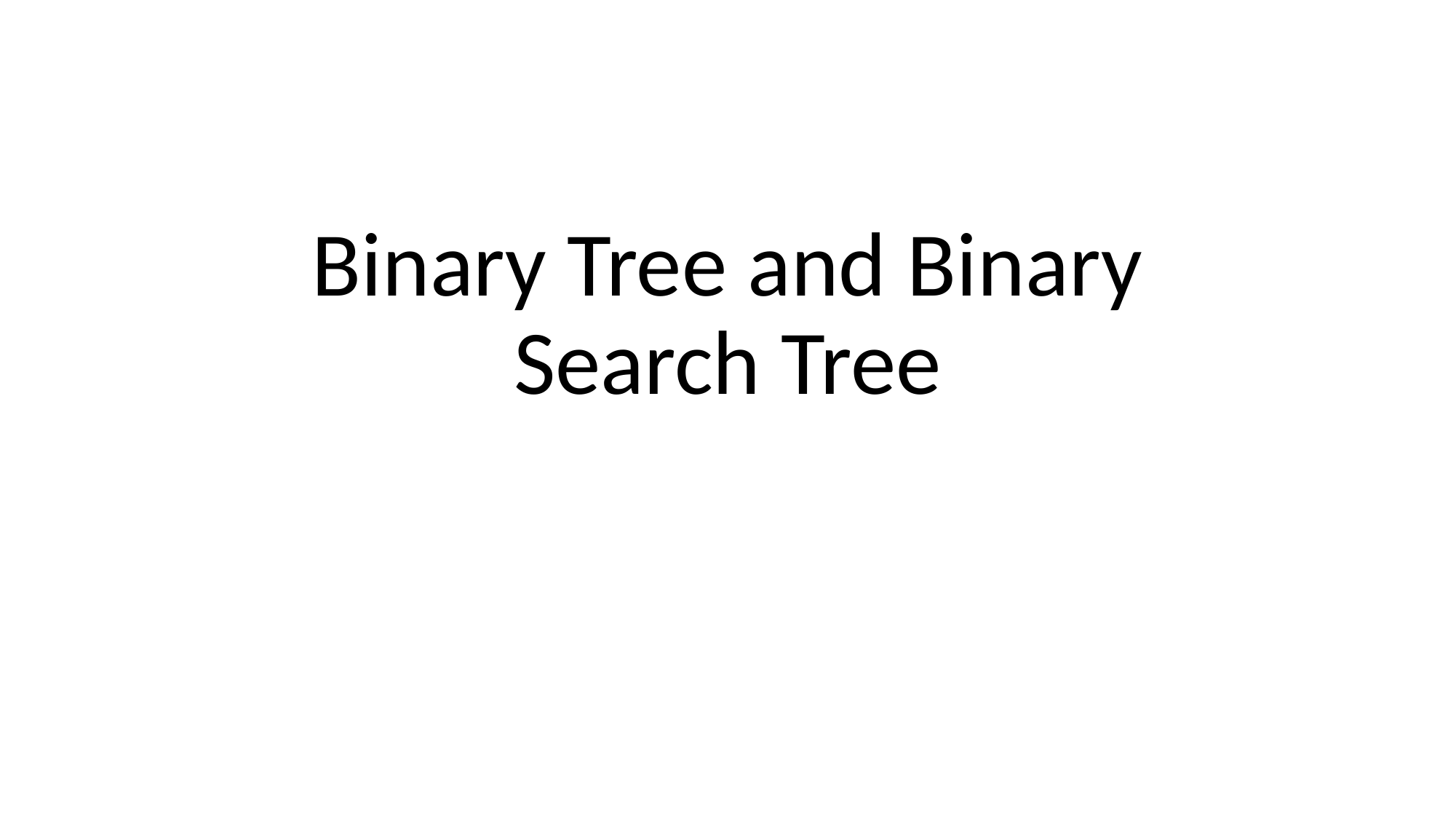

# Binary Tree and Binary Search Tree